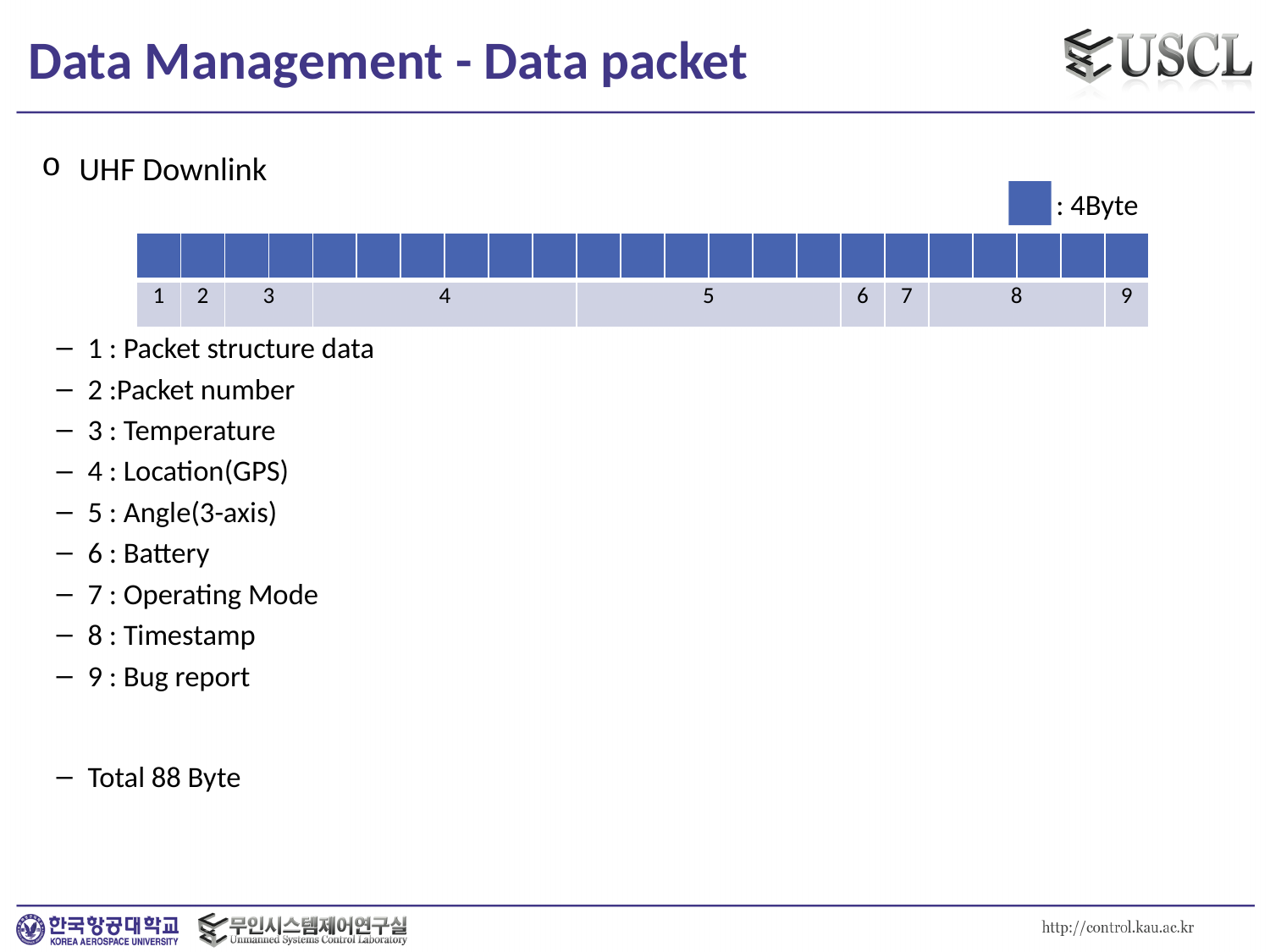

# Data Management - Data packet
UHF Downlink

1 : Packet structure data
2 :Packet number
3 : Temperature
4 : Location(GPS)
5 : Angle(3-axis)
6 : Battery
7 : Operating Mode
8 : Timestamp
9 : Bug report

Total 88 Byte

: 4Byte

|  |  |  |  |  |  |  |  |  |  |  |  |  |  |  |  |  |  |  |  |  |  |  |
| --- | --- | --- | --- | --- | --- | --- | --- | --- | --- | --- | --- | --- | --- | --- | --- | --- | --- | --- | --- | --- | --- | --- |
| 1 | 2 | 3 |  | 4 |  |  |  |  |  | 5 |  |  |  |  |  | 6 | 7 | 8 |  |  |  | 9 |